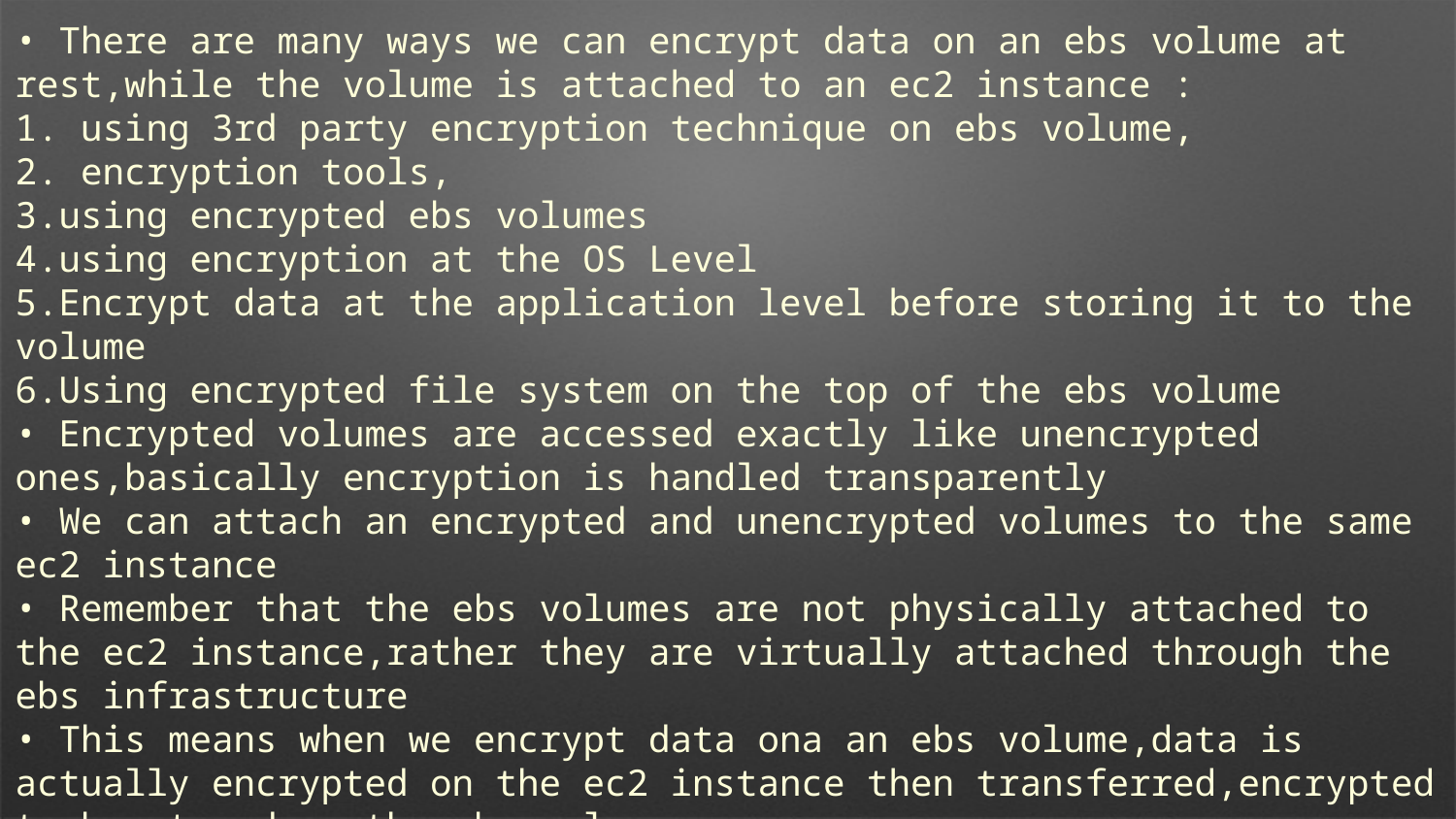

• There are many ways we can encrypt data on an ebs volume at rest,while the volume is attached to an ec2 instance :
1. using 3rd party encryption technique on ebs volume,
2. encryption tools,
3.using encrypted ebs volumes
4.using encryption at the OS Level
5.Encrypt data at the application level before storing it to the volume
6.Using encrypted file system on the top of the ebs volume
• Encrypted volumes are accessed exactly like unencrypted ones,basically encryption is handled transparently
• We can attach an encrypted and unencrypted volumes to the same ec2 instance
• Remember that the ebs volumes are not physically attached to the ec2 instance,rather they are virtually attached through the ebs infrastructure
• This means when we encrypt data ona an ebs volume,data is actually encrypted on the ec2 instance then transferred,encrypted to be stored on the ebs volume
• This means data in transit between ec2 and encrypted ebs volume in also encrypted
• There is no direct way to change the encryption state of the volume